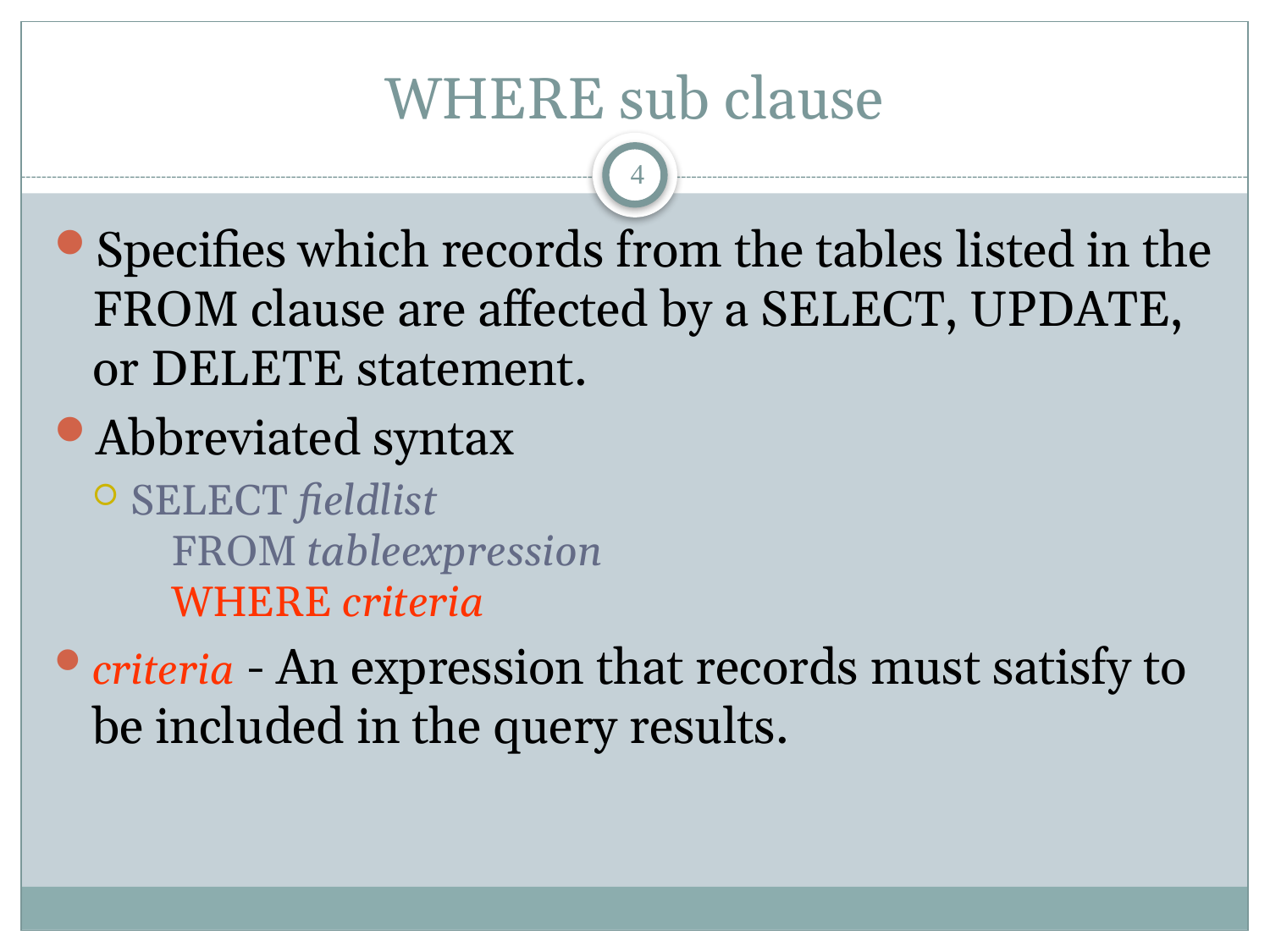

# WHERE sub clause
4
Specifies which records from the tables listed in the FROM clause are affected by a SELECT, UPDATE, or DELETE statement.
Abbreviated syntax
SELECT fieldlist
    FROM tableexpression
    WHERE criteria
criteria - An expression that records must satisfy to be included in the query results.